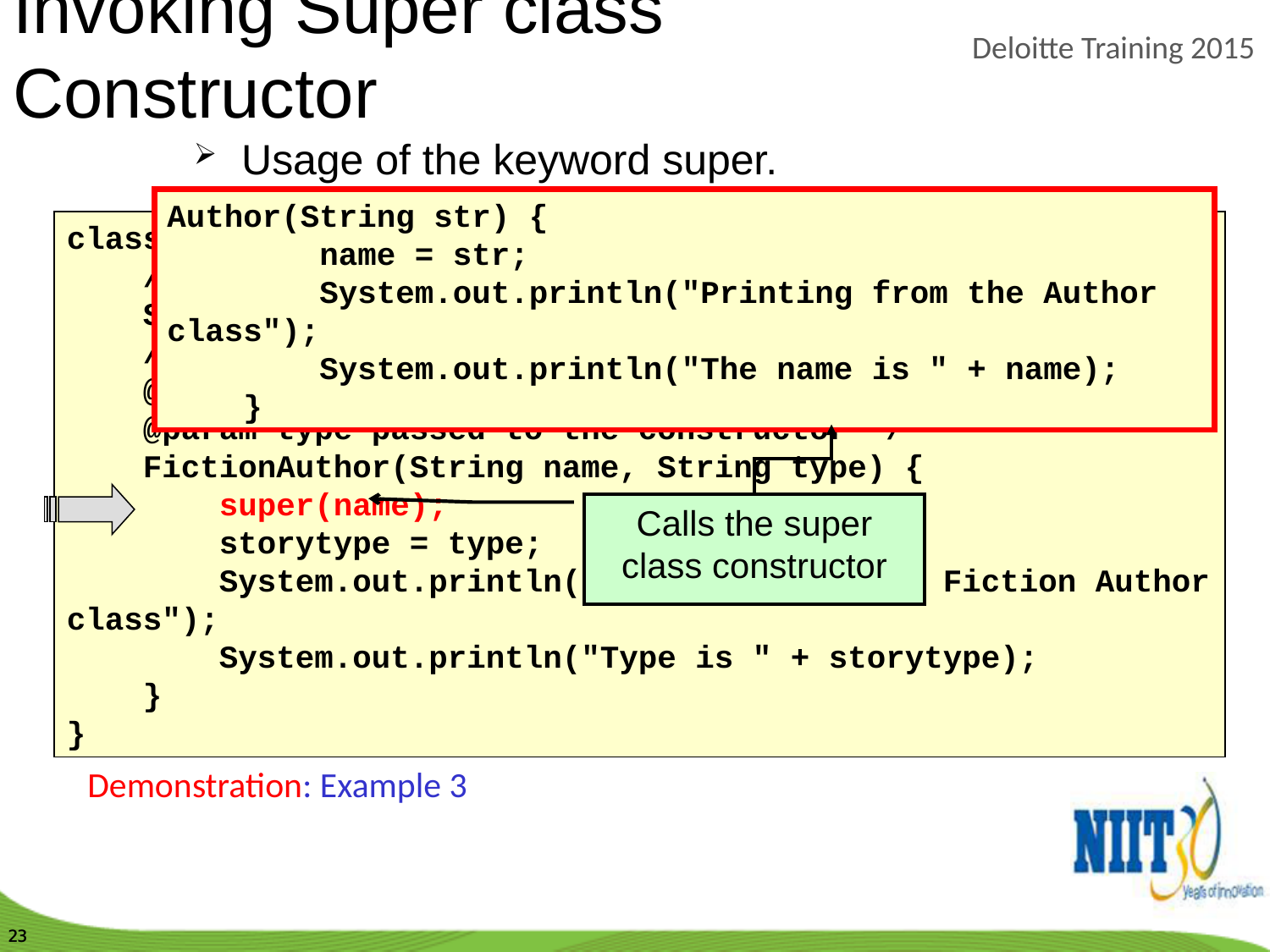

Invoking Super class Constructor
Usage of the keyword super.
Author(String str) {
        name = str;
        System.out.println("Printing from the Author class");
        System.out.println("The name is " + name);
    }
class FictionAuthor extends Author {
    /** Stores the storytype of the author. */
    String storytype;
    /** Derived class Constructor.
    @param name passed to the constructor
    @param type passed to the constructor */
    FictionAuthor(String name, String type) {
        super(name);
        storytype = type;
        System.out.println("Printing from the Fiction Author class");
        System.out.println("Type is " + storytype);
    }
}

Calls the super class constructor
Demonstration: Example 3